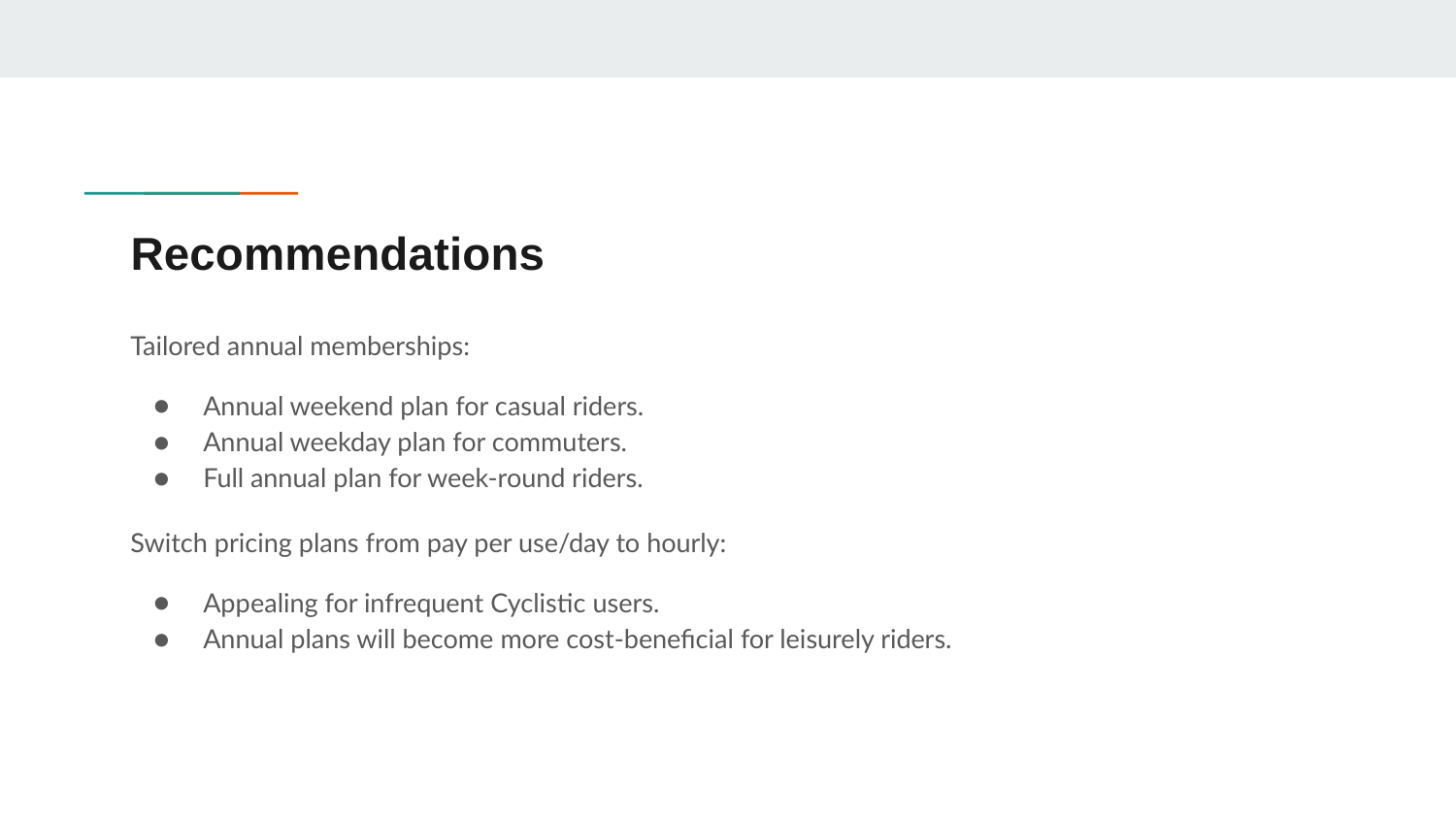

# Recommendations
Tailored annual memberships:
Annual weekend plan for casual riders.
Annual weekday plan for commuters.
Full annual plan for week-round riders.
Switch pricing plans from pay per use/day to hourly:
Appealing for infrequent Cyclistic users.
Annual plans will become more cost-beneficial for leisurely riders.